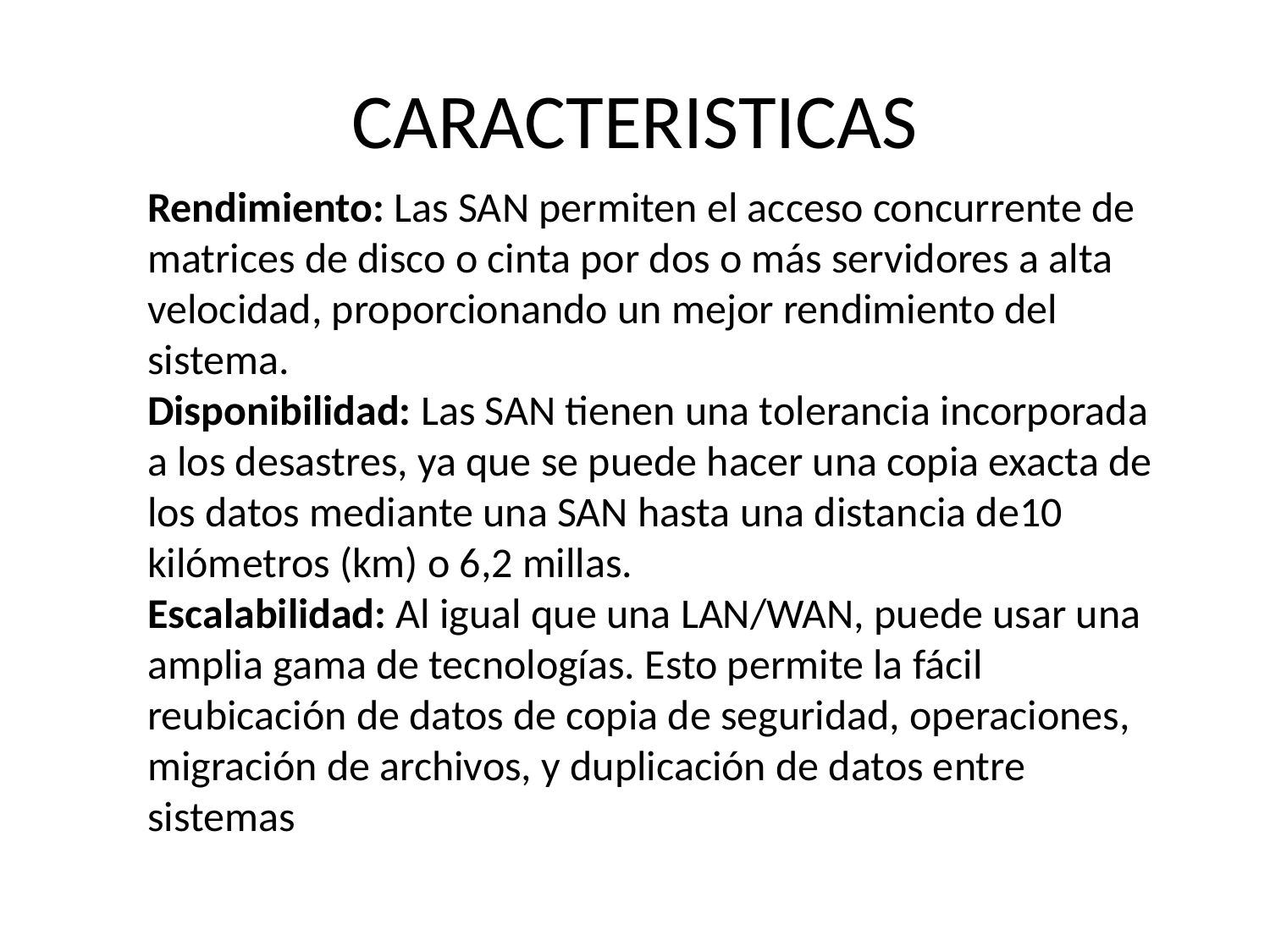

# CARACTERISTICAS
Rendimiento: Las SAN permiten el acceso concurrente de matrices de disco o cinta por dos o más servidores a alta velocidad, proporcionando un mejor rendimiento del sistema.
Disponibilidad: Las SAN tienen una tolerancia incorporada a los desastres, ya que se puede hacer una copia exacta de los datos mediante una SAN hasta una distancia de10 kilómetros (km) o 6,2 millas.
Escalabilidad: Al igual que una LAN/WAN, puede usar una amplia gama de tecnologías. Esto permite la fácil reubicación de datos de copia de seguridad, operaciones, migración de archivos, y duplicación de datos entre sistemas